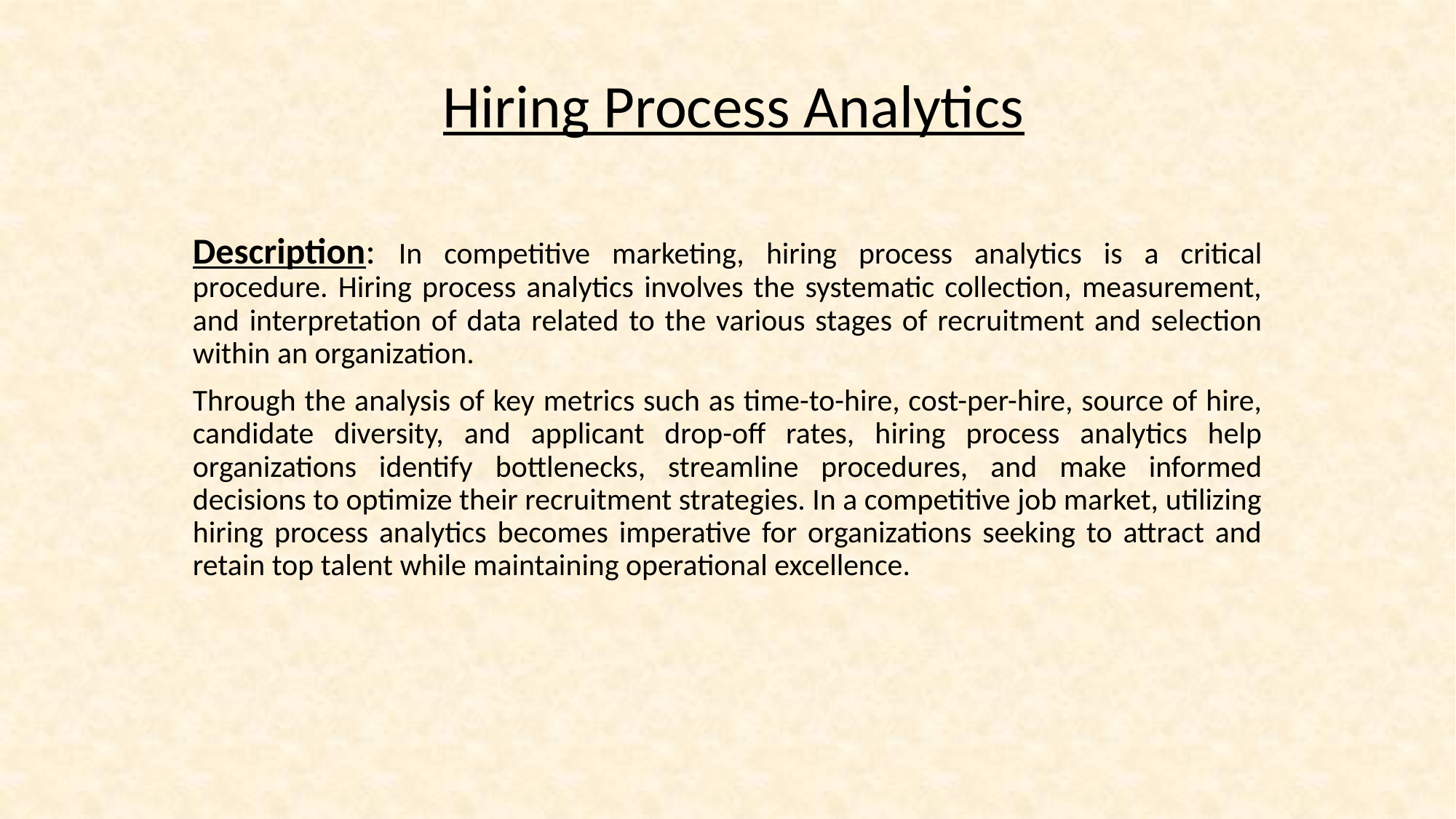

# Hiring Process Analytics

Description: In competitive marketing, hiring process analytics is a critical procedure. Hiring process analytics involves the systematic collection, measurement, and interpretation of data related to the various stages of recruitment and selection within an organization.
Through the analysis of key metrics such as time-to-hire, cost-per-hire, source of hire, candidate diversity, and applicant drop-off rates, hiring process analytics help organizations identify bottlenecks, streamline procedures, and make informed decisions to optimize their recruitment strategies. In a competitive job market, utilizing hiring process analytics becomes imperative for organizations seeking to attract and retain top talent while maintaining operational excellence.